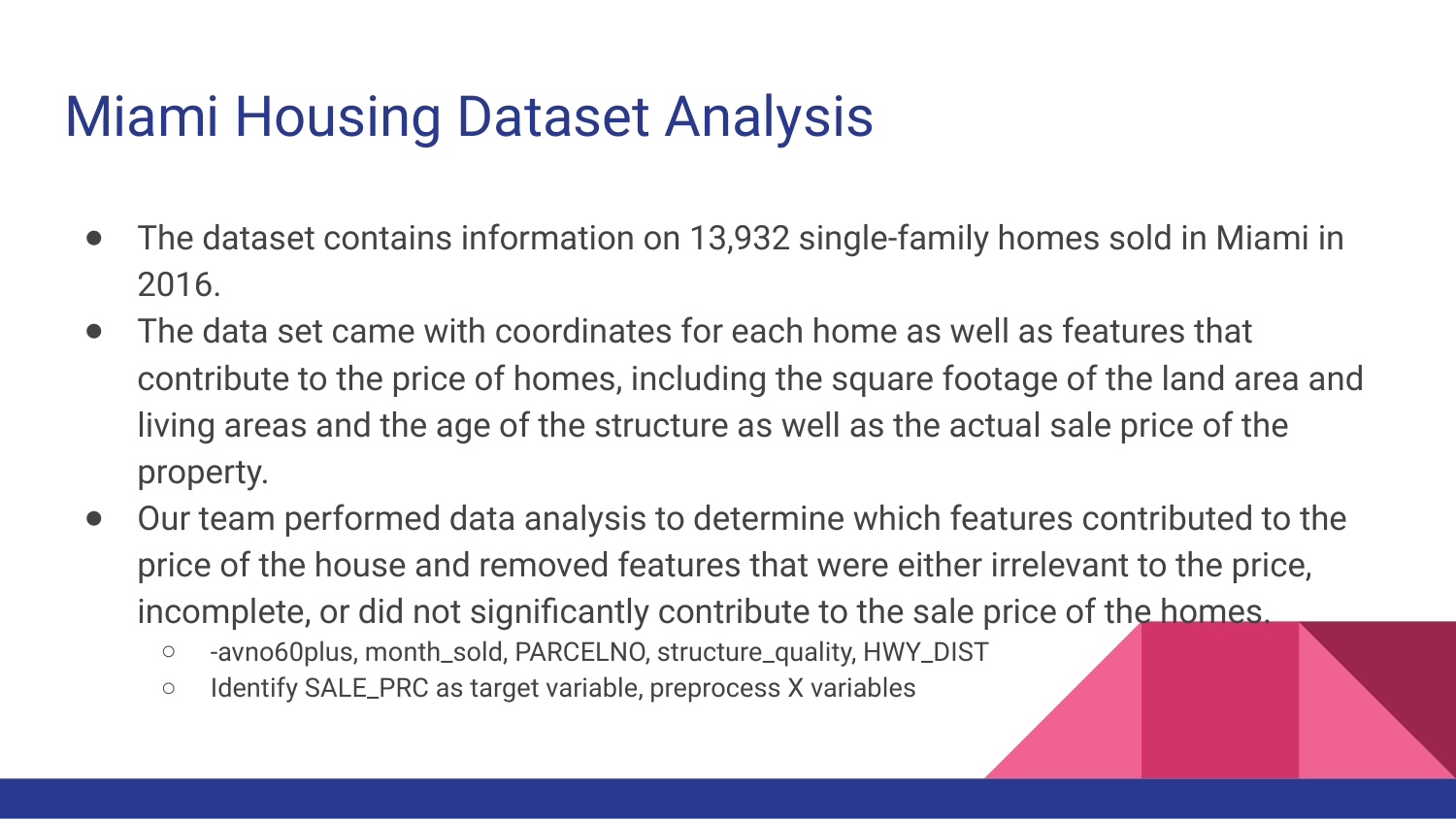

# Miami Housing Dataset Analysis
The dataset contains information on 13,932 single-family homes sold in Miami in 2016.
The data set came with coordinates for each home as well as features that contribute to the price of homes, including the square footage of the land area and living areas and the age of the structure as well as the actual sale price of the property.
Our team performed data analysis to determine which features contributed to the price of the house and removed features that were either irrelevant to the price, incomplete, or did not significantly contribute to the sale price of the homes.
-avno60plus, month_sold, PARCELNO, structure_quality, HWY_DIST
Identify SALE_PRC as target variable, preprocess X variables